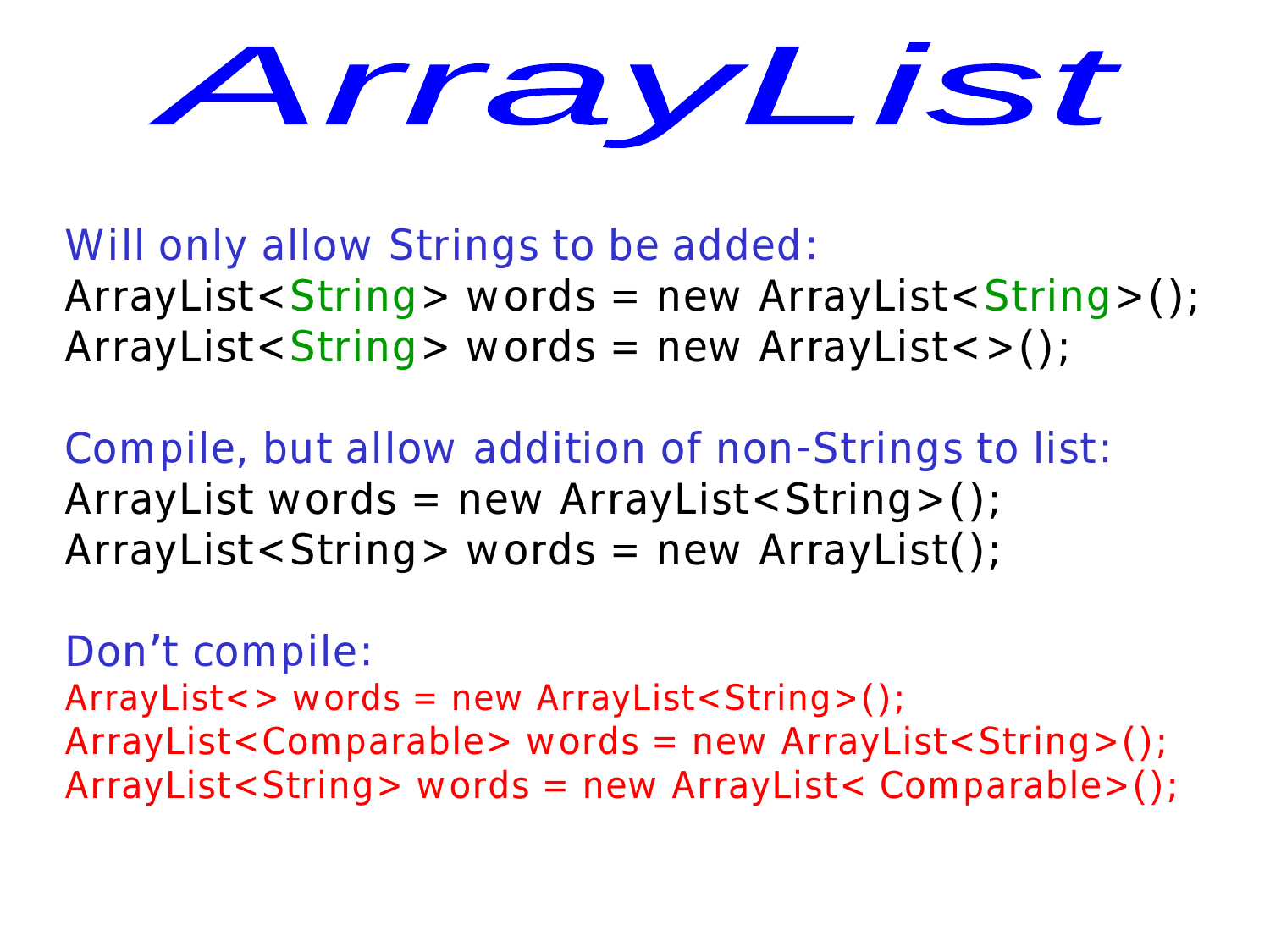

ArrayList
Will only allow Strings to be added:
ArrayList<String> words = new ArrayList<String>();
ArrayList<String> words = new ArrayList<>();

Compile, but allow addition of non-Strings to list:
ArrayList words = new ArrayList<String>();
ArrayList<String> words = new ArrayList();

Don’t compile:
ArrayList<> words = new ArrayList<String>();
ArrayList<Comparable> words = new ArrayList<String>();
ArrayList<String> words = new ArrayList< Comparable>();